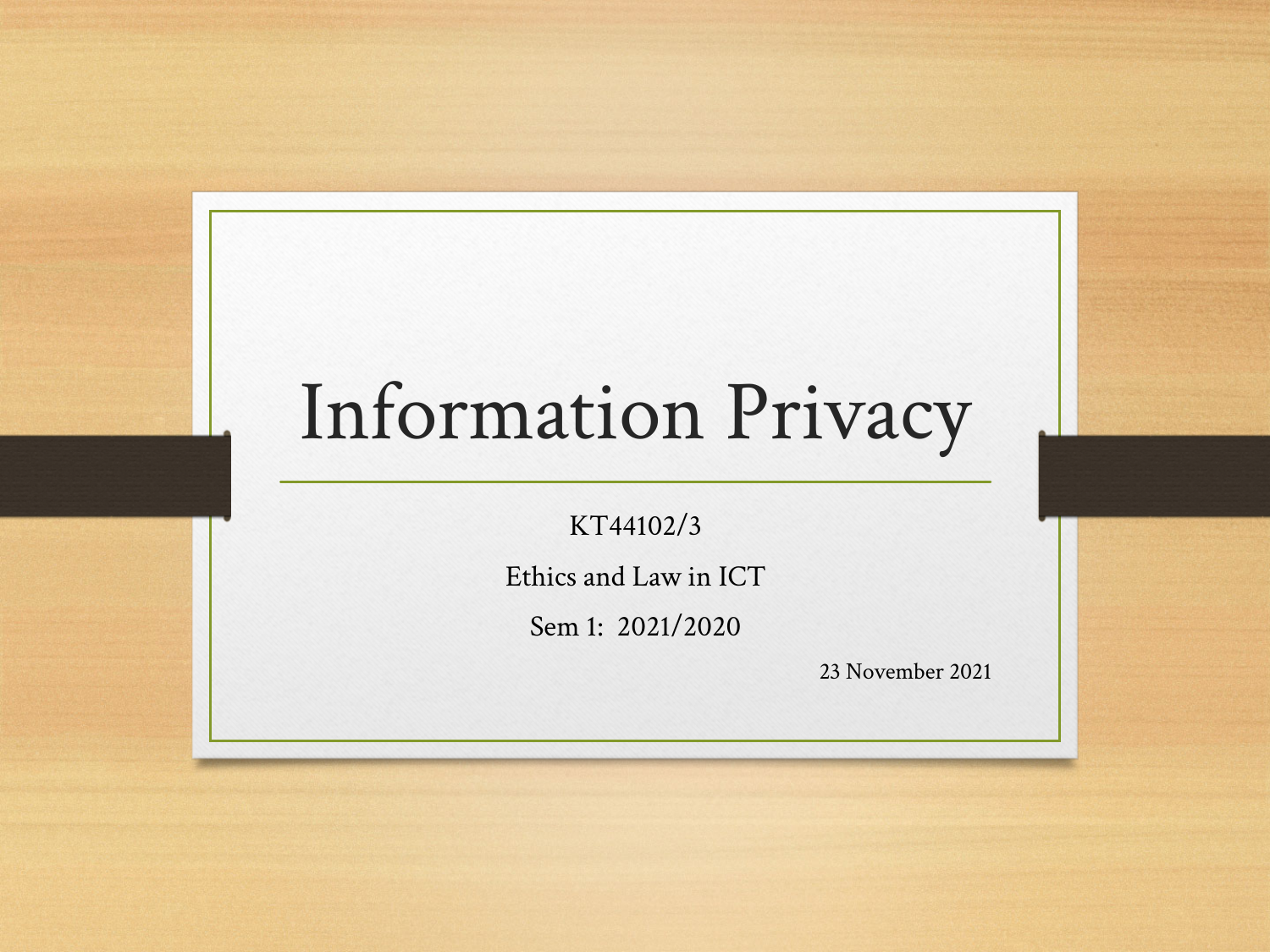

# Information Privacy
KT44102/3
Ethics and Law in ICT
Sem 1:  2021/2020
23 November 2021